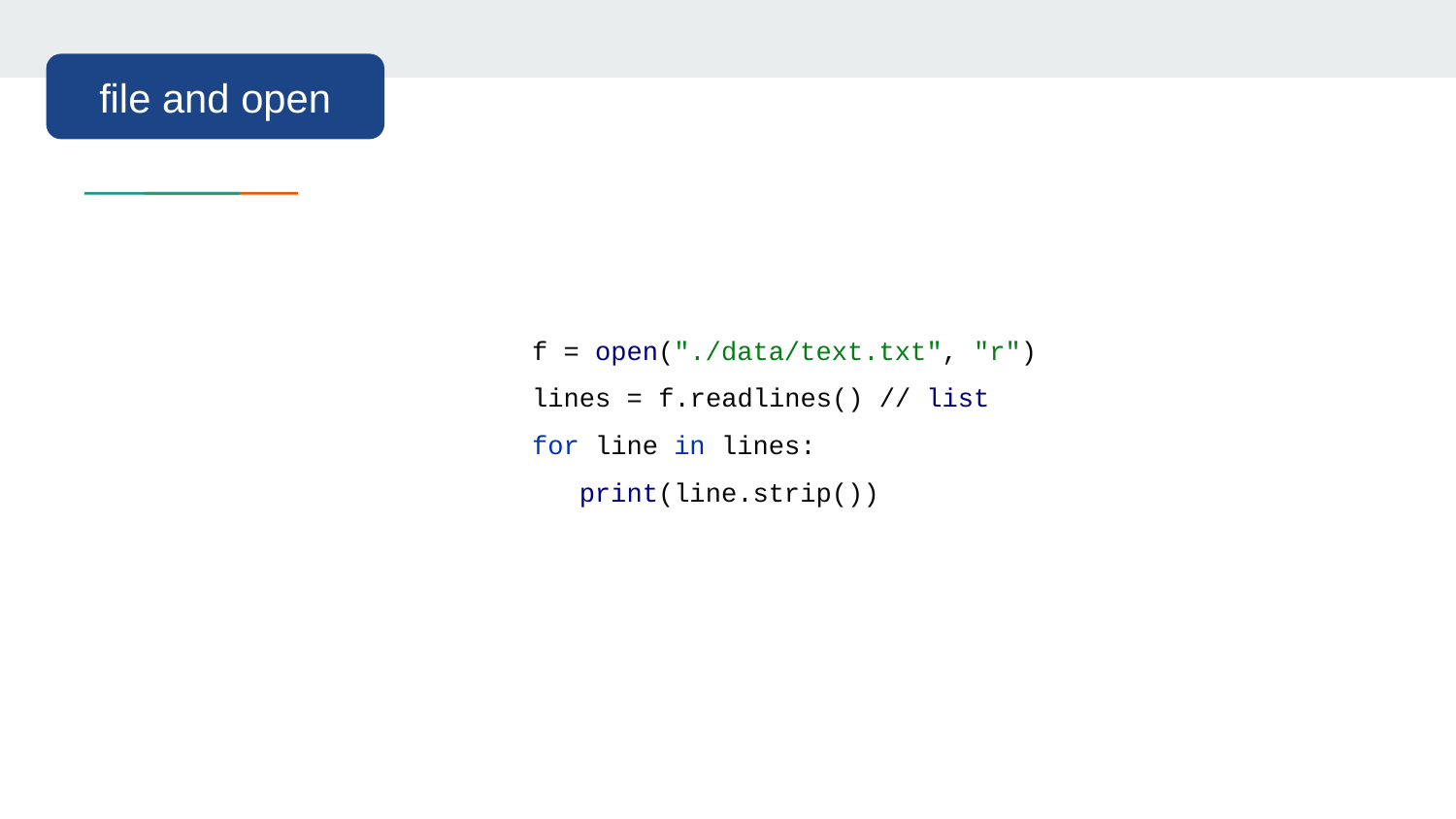

file and open
f = open("./data/text.txt", "r")
lines = f.readlines() // list
for line in lines:
   print(line.strip())